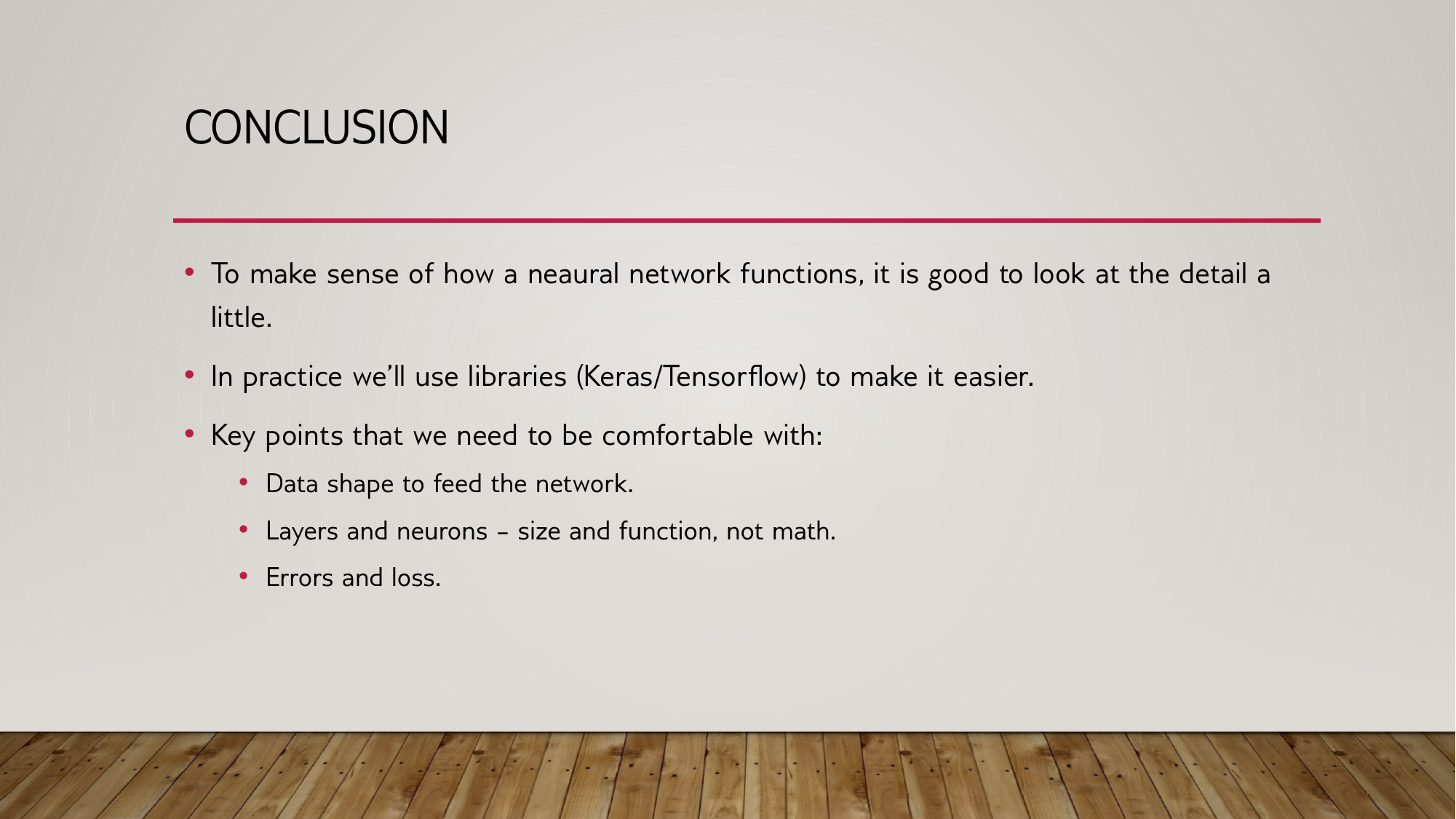

# Conclusion
To make sense of how a neaural network functions, it is good to look at the detail a little.
In practice we’ll use libraries (Keras/Tensorflow) to make it easier.
Key points that we need to be comfortable with:
Data shape to feed the network.
Layers and neurons – size and function, not math.
Errors and loss.